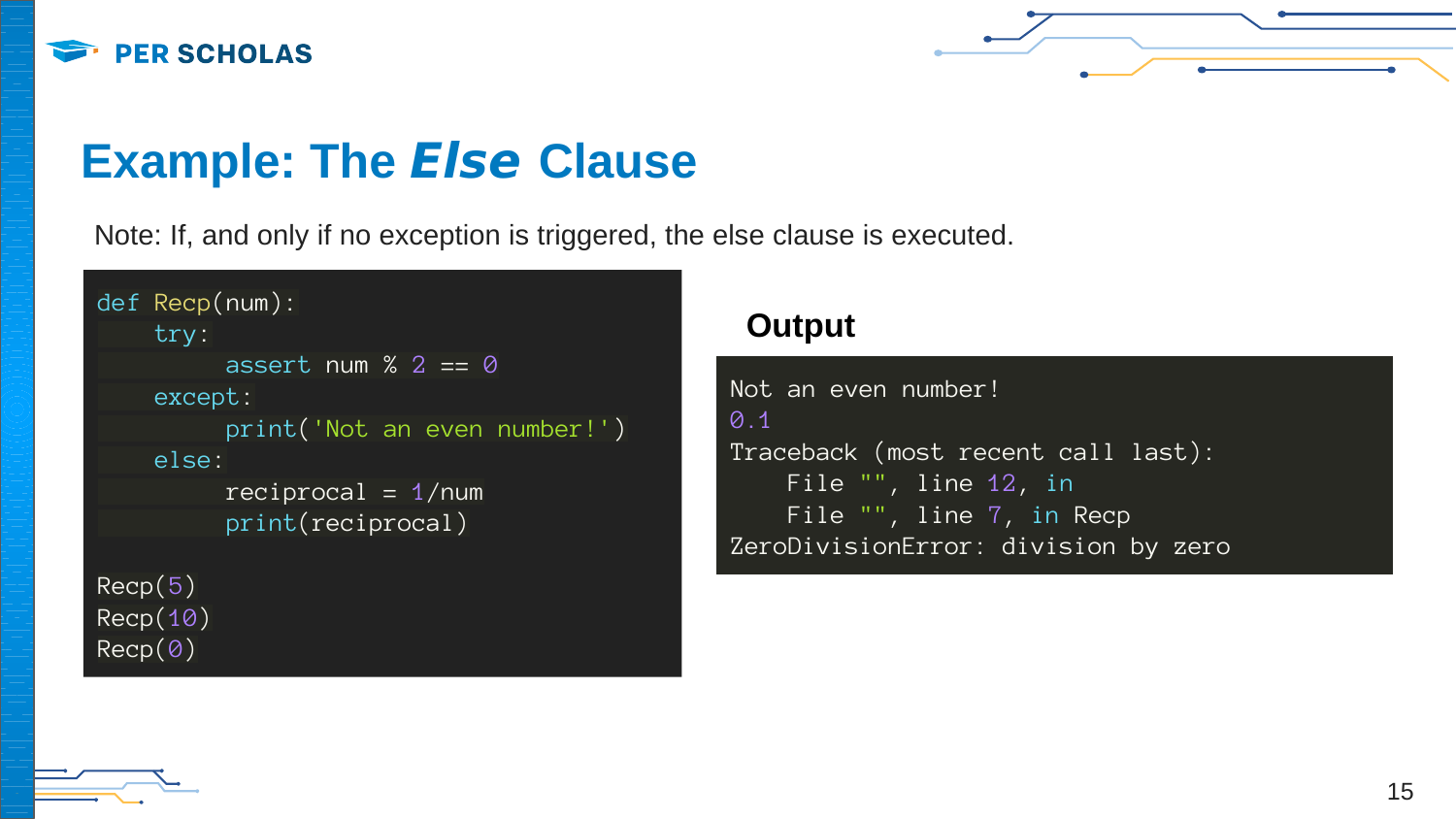

# Example: The Else Clause
Note: If, and only if no exception is triggered, the else clause is executed.
def Recp(num):
    try:
         assert num % 2 == 0
    except:
         print('Not an even number!')
    else:
         reciprocal = 1/num
         print(reciprocal)

Recp(5)
Recp(10)
Recp(0)
Output
Not an even number!
0.1
Traceback (most recent call last):
    File "", line 12, in
    File "", line 7, in Recp
ZeroDivisionError: division by zero
15